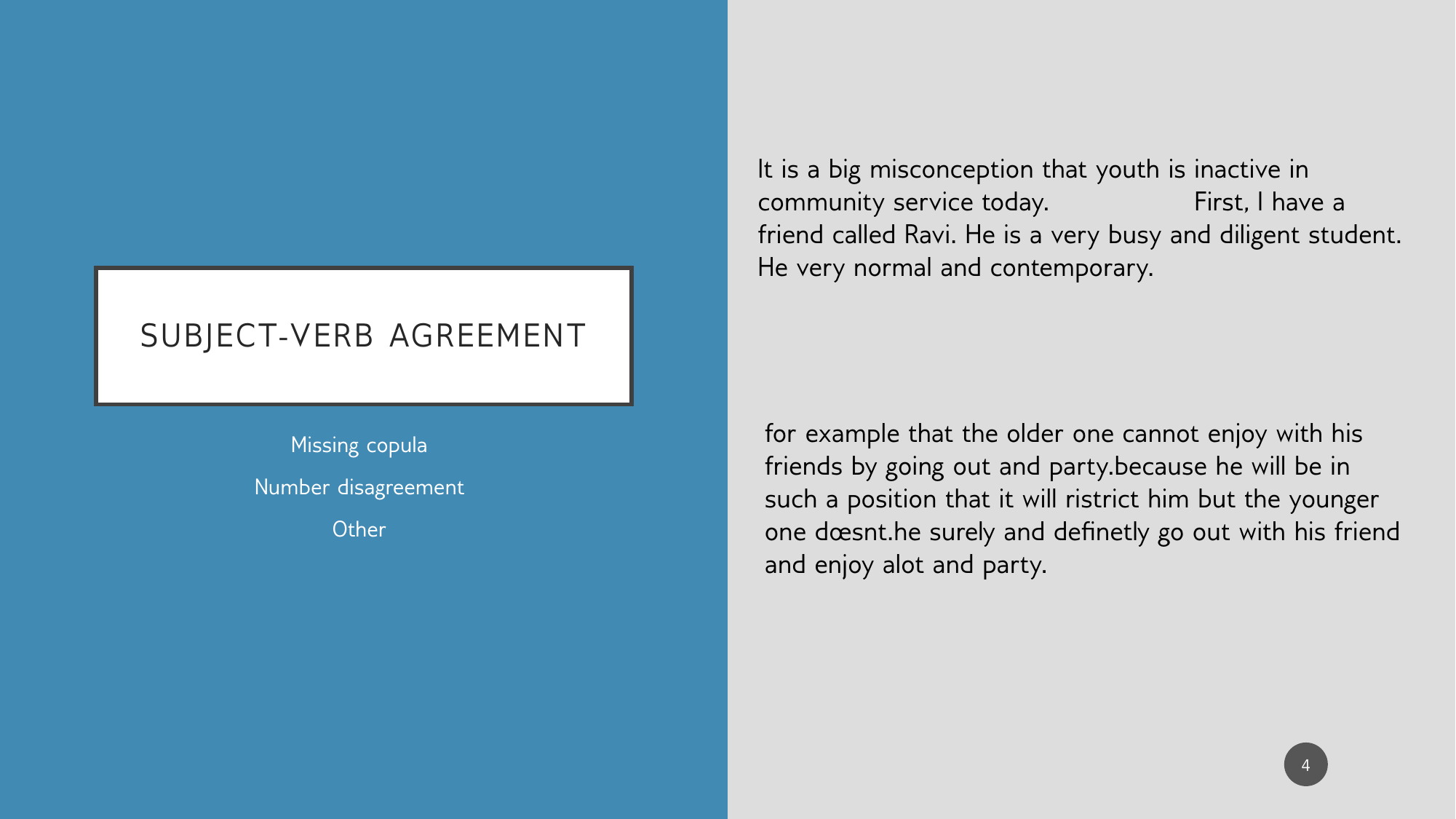

It is a big misconception that youth is inactive in community service today. 		First, I have a friend called Ravi. He is a very busy and diligent student. He very normal and contemporary.
# Subject-verb agreement
for example that the older one cannot enjoy with his friends by going out and party.because he will be in such a position that it will ristrict him but the younger one doesnt.he surely and definetly go out with his friend and enjoy alot and party.
Missing copula
Number disagreement
Other
4